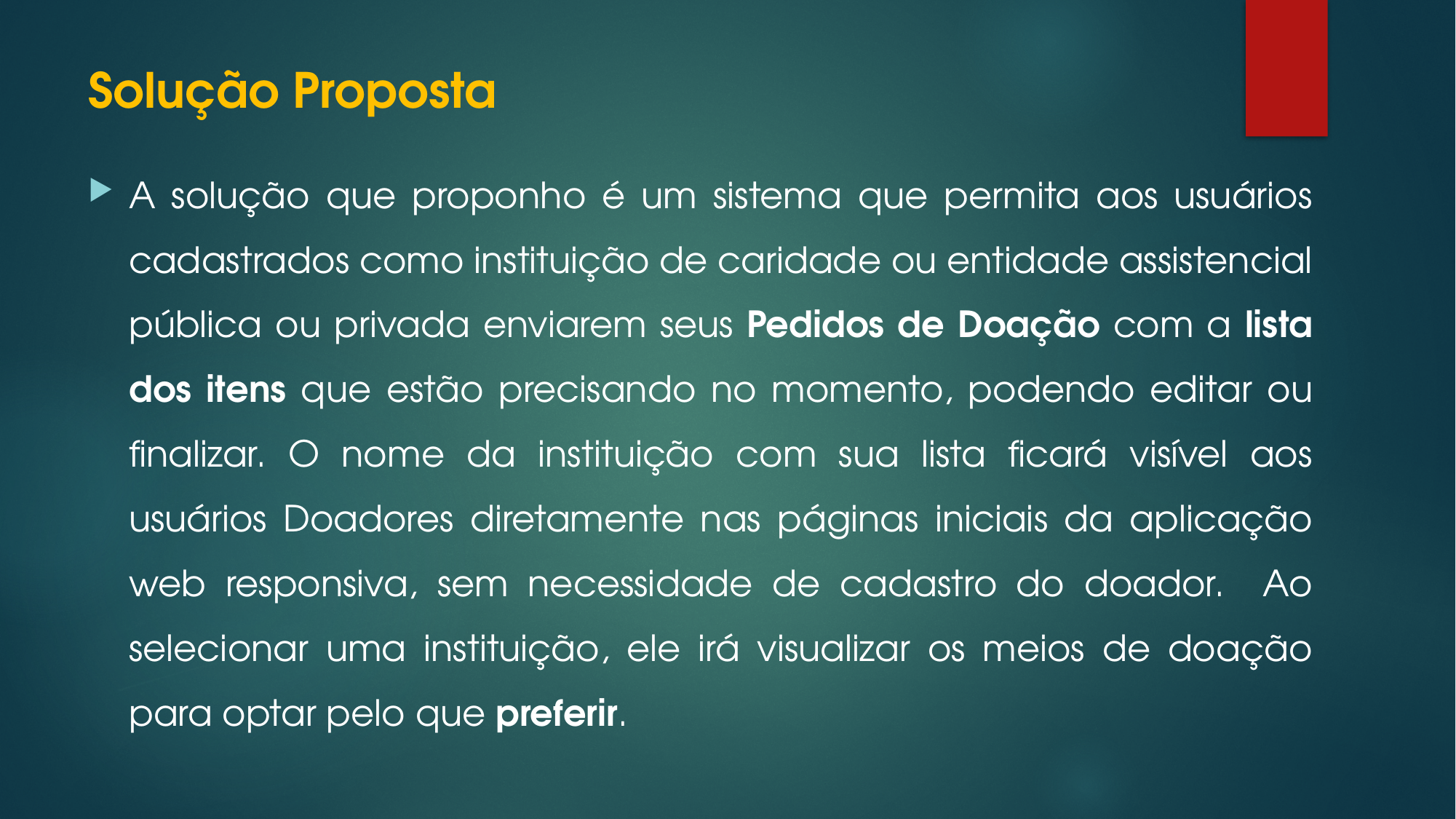

# Solução Proposta
A solução que proponho é um sistema que permita aos usuários cadastrados como instituição de caridade ou entidade assistencial pública ou privada enviarem seus Pedidos de Doação com a lista dos itens que estão precisando no momento, podendo editar ou finalizar. O nome da instituição com sua lista ficará visível aos usuários Doadores diretamente nas páginas iniciais da aplicação web responsiva, sem necessidade de cadastro do doador.  Ao selecionar uma instituição, ele irá visualizar os meios de doação para optar pelo que preferir.